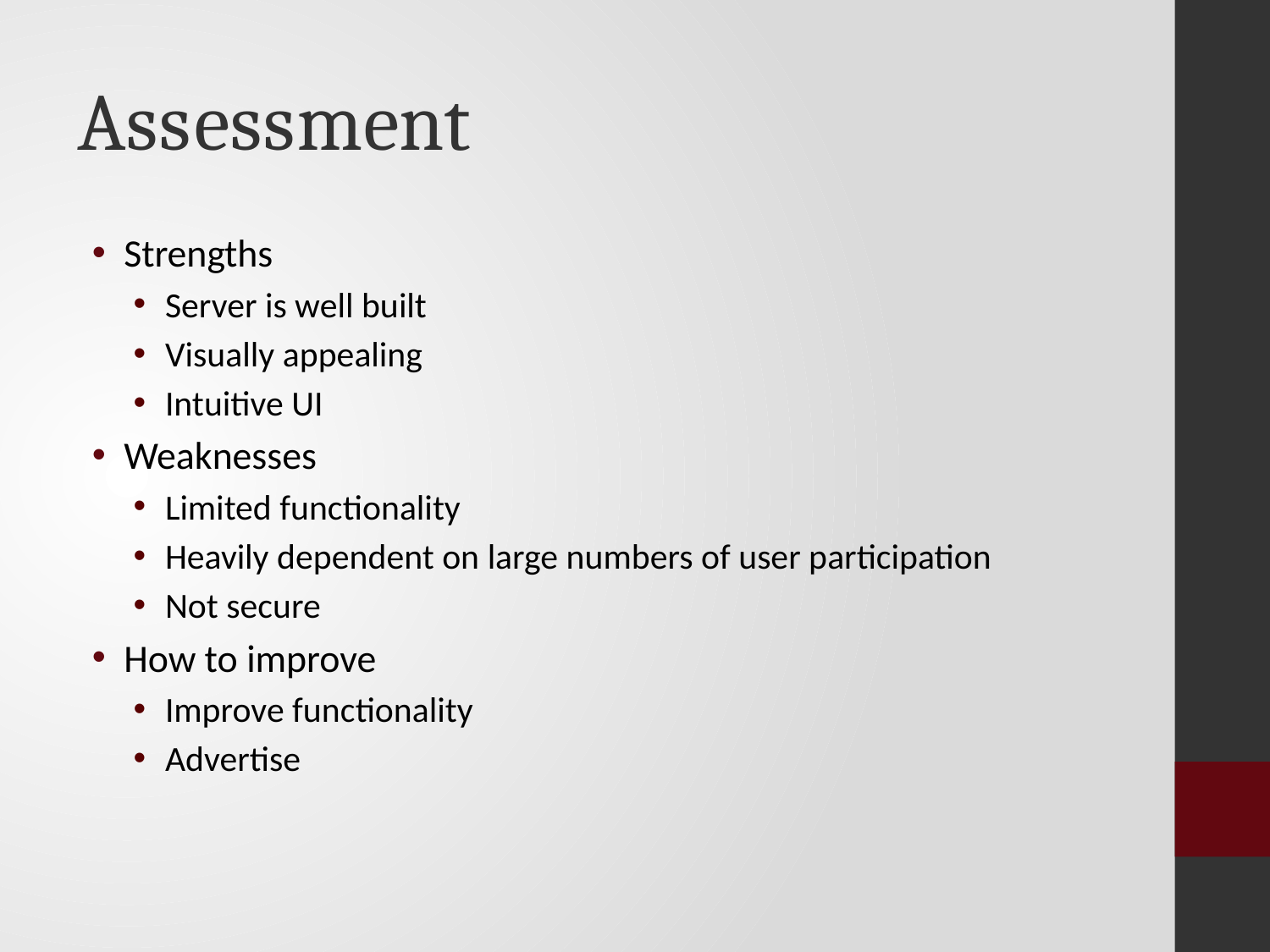

# Assessment
Strengths
Server is well built
Visually appealing
Intuitive UI
Weaknesses
Limited functionality
Heavily dependent on large numbers of user participation
Not secure
How to improve
Improve functionality
Advertise